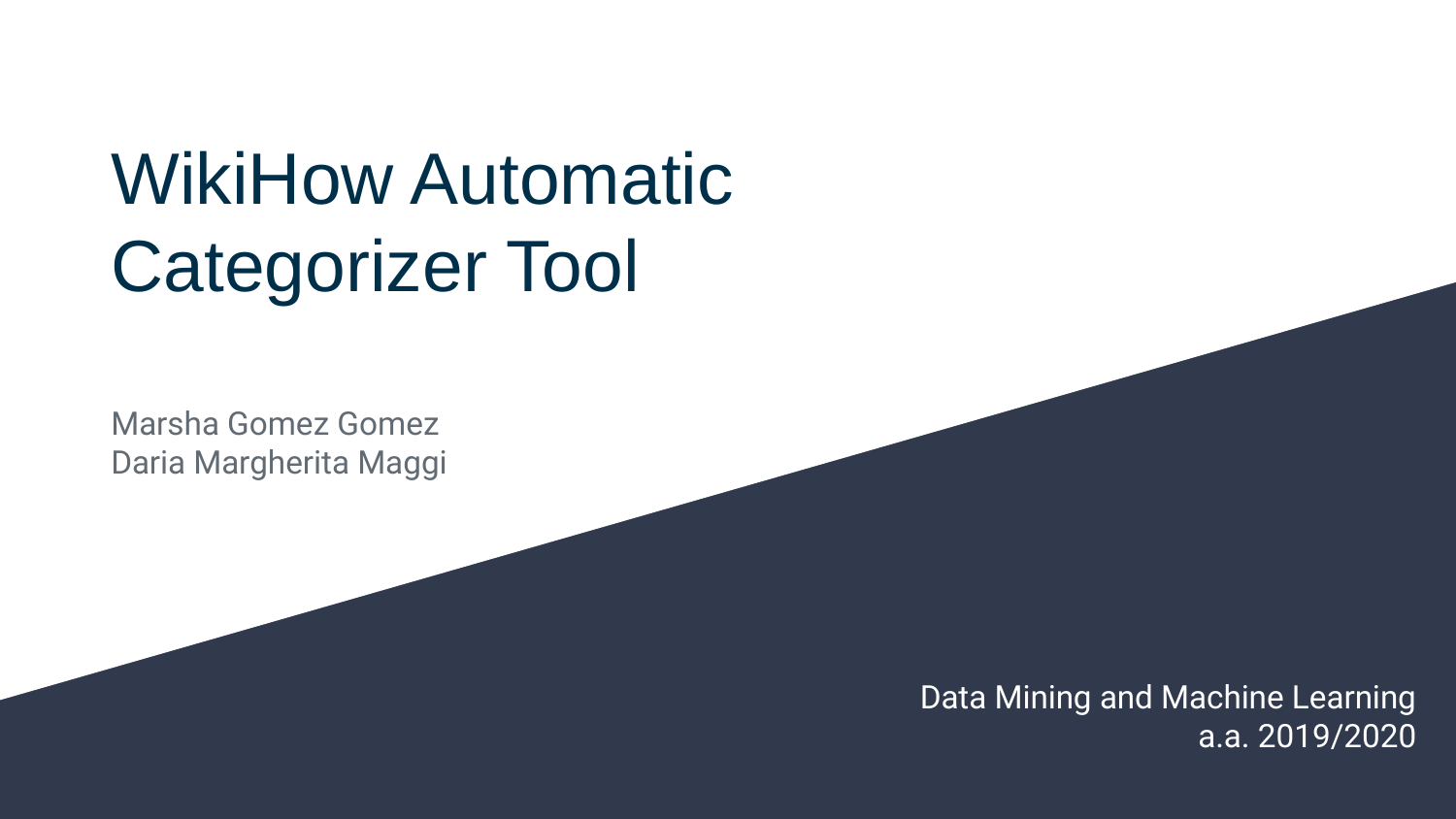

# WikiHow Automatic
Categorizer Tool
Marsha Gomez Gomez
Daria Margherita Maggi

Data Mining and Machine Learning
a.a. 2019/2020